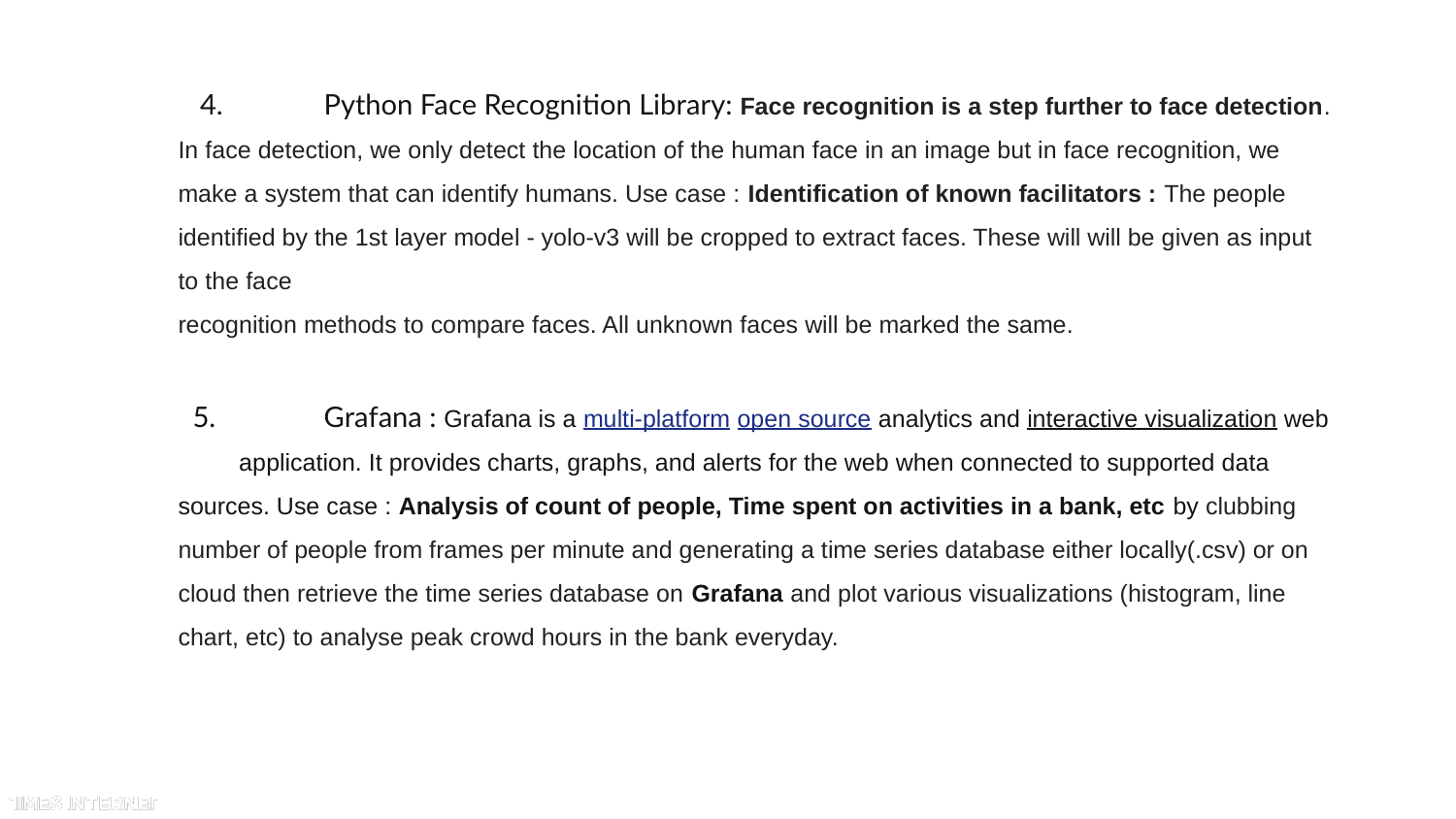

4.	Python Face Recognition Library: Face recognition is a step further to face detection. In face detection, we only detect the location of the human face in an image but in face recognition, we make a system that can identify humans. Use case : Identification of known facilitators : The people identified by the 1st layer model - yolo-v3 will be cropped to extract faces. These will will be given as input to the face
recognition methods to compare faces. All unknown faces will be marked the same.

  5.	Grafana : Grafana is a multi-platform open source analytics and interactive visualization web           application. It provides charts, graphs, and alerts for the web when connected to supported data sources. Use case : Analysis of count of people, Time spent on activities in a bank, etc by clubbing number of people from frames per minute and generating a time series database either locally(.csv) or on cloud then retrieve the time series database on Grafana and plot various visualizations (histogram, line chart, etc) to analyse peak crowd hours in the bank everyday.